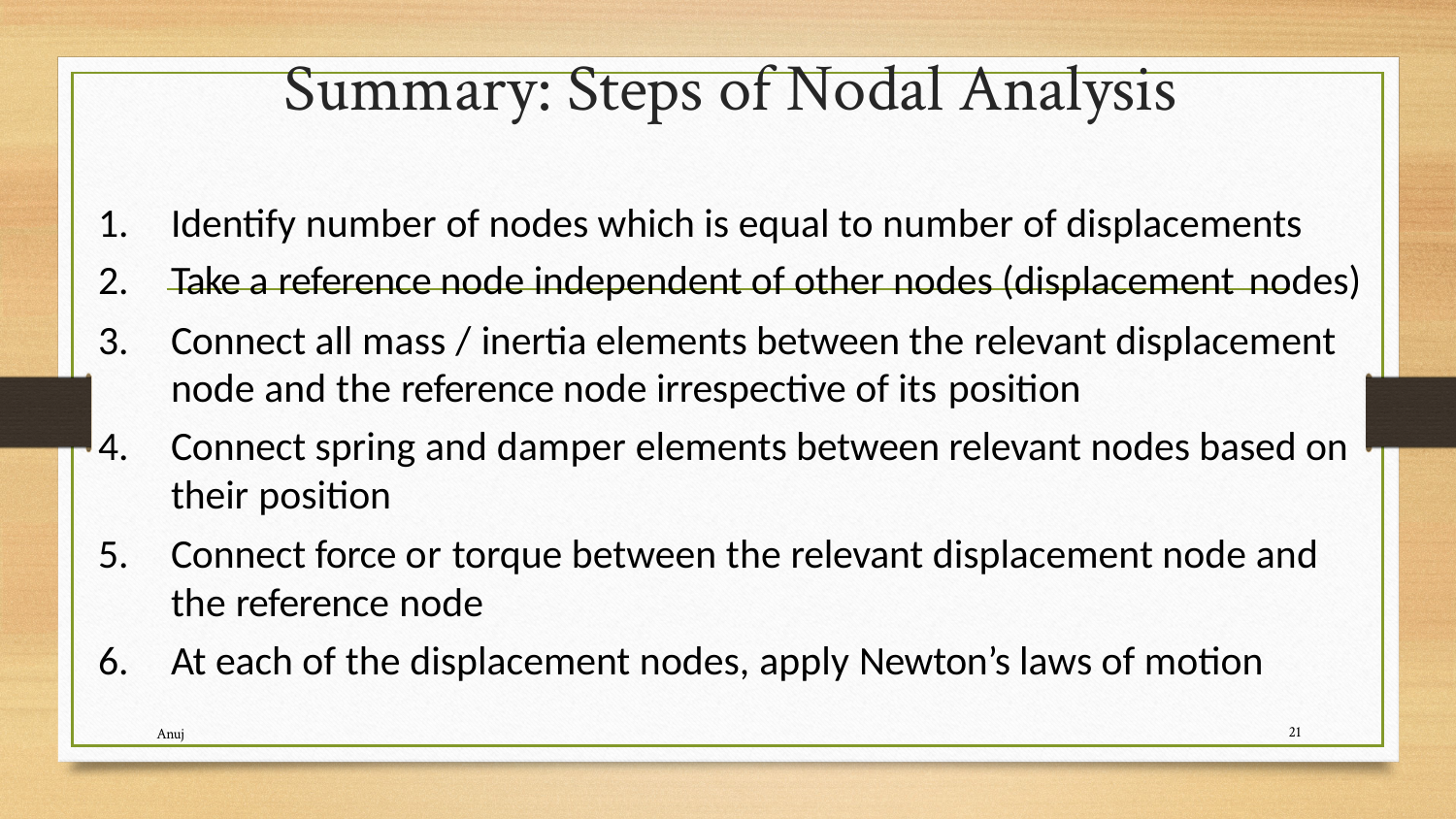

# Summary: Steps of Nodal Analysis
Identify number of nodes which is equal to number of displacements
Take a reference node independent of other nodes (displacement nodes)
Connect all mass / inertia elements between the relevant displacement  node and the reference node irrespective of its position
Connect spring and damper elements between relevant nodes based on  their position
Connect force or torque between the relevant displacement node and  the reference node
At each of the displacement nodes, apply Newton’s laws of motion
Anuj
21